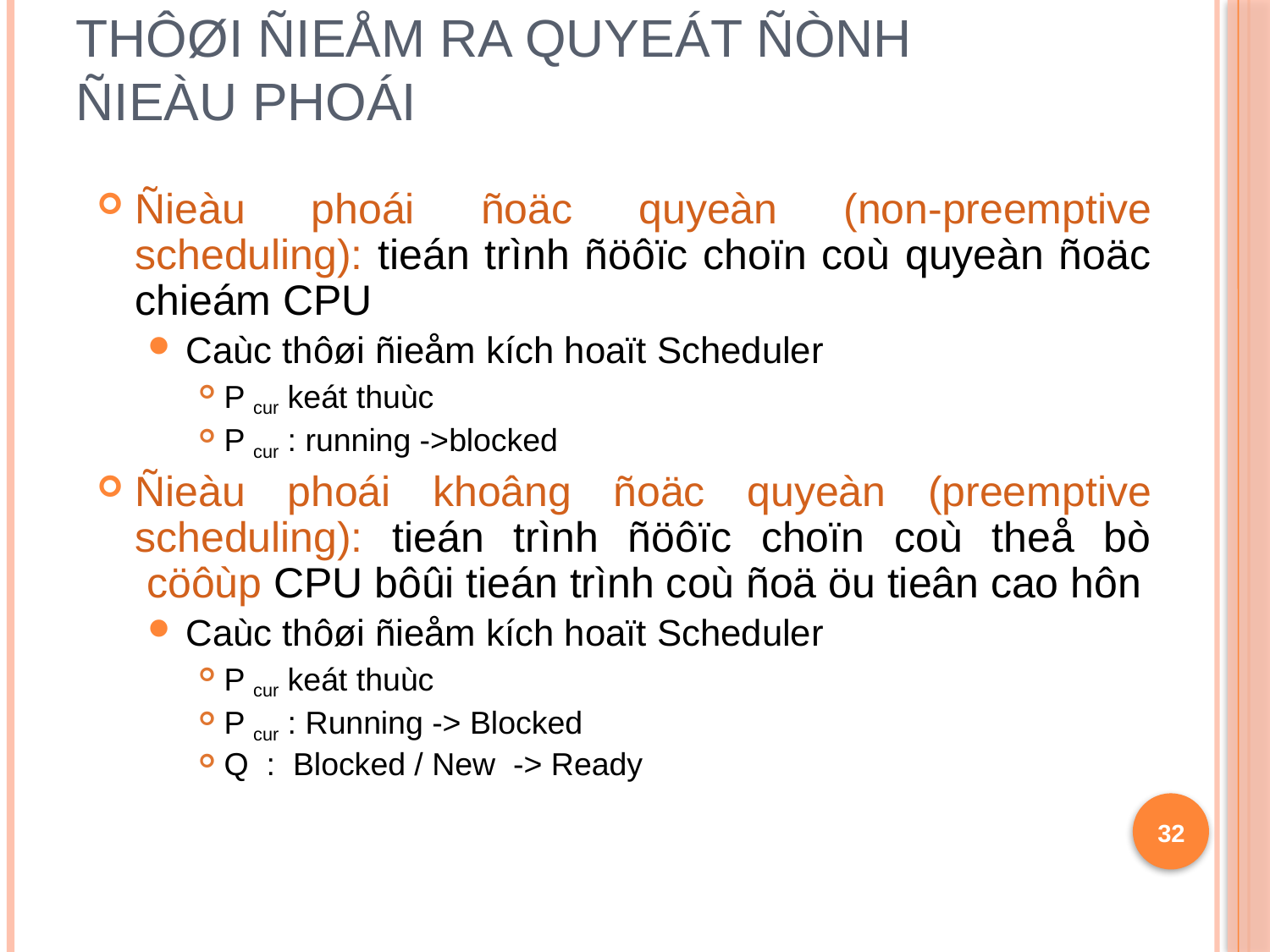

# Thôøi ñieåm ra quyeát ñònh ñieàu phoái
Ñieàu phoái ñoäc quyeàn (non-preemptive scheduling): tieán trình ñöôïc choïn coù quyeàn ñoäc chieám CPU
Caùc thôøi ñieåm kích hoaït Scheduler
P cur keát thuùc
P cur : running ->blocked
Ñieàu phoái khoâng ñoäc quyeàn (preemptive scheduling): tieán trình ñöôïc choïn coù theå bò  cöôùp CPU bôûi tieán trình coù ñoä öu tieân cao hôn
Caùc thôøi ñieåm kích hoaït Scheduler
P cur keát thuùc
P cur : Running -> Blocked
Q  :  Blocked / New  -> Ready
32